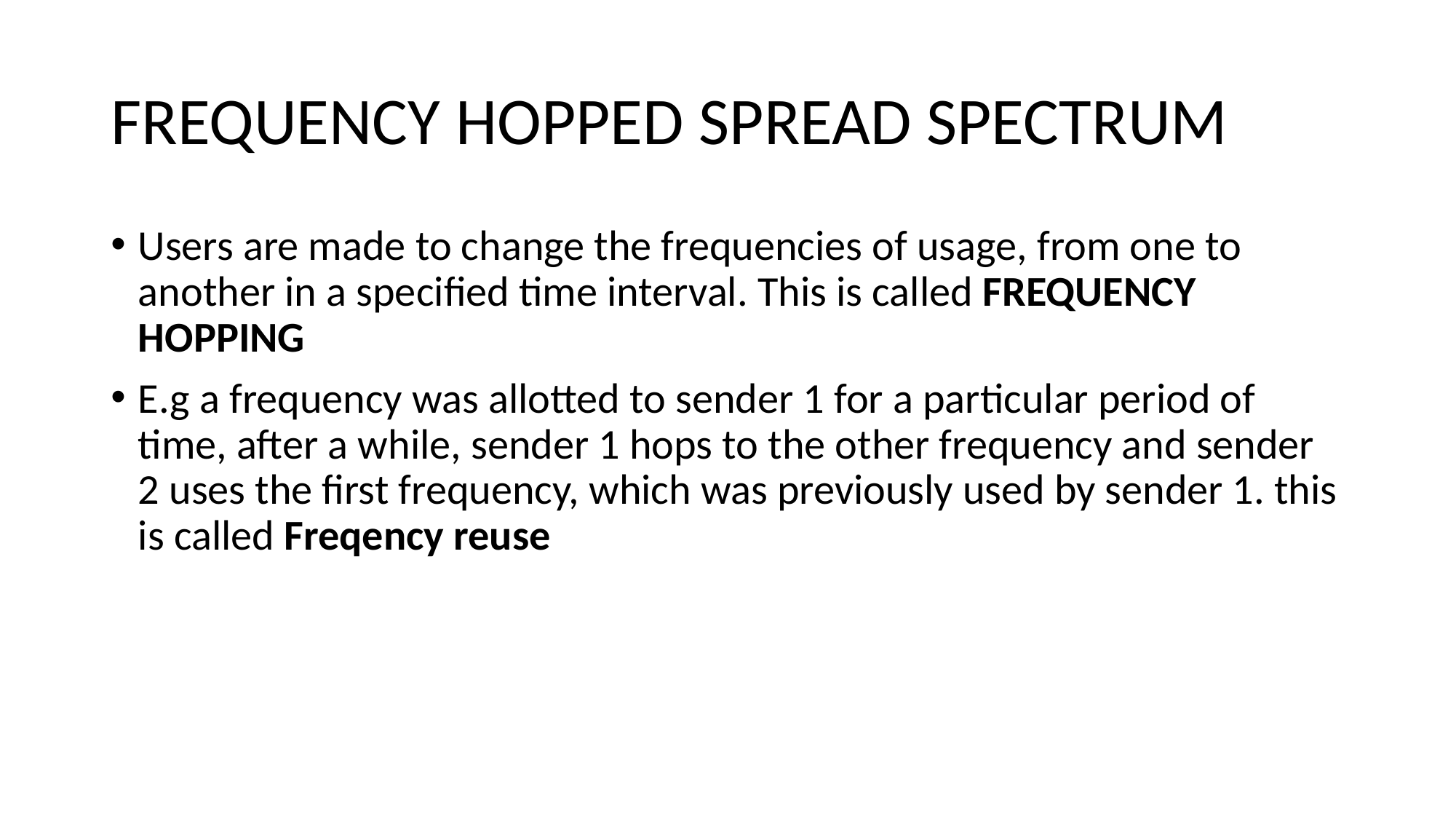

# FREQUENCY HOPPED SPREAD SPECTRUM
Users are made to change the frequencies of usage, from one to another in a specified time interval. This is called FREQUENCY HOPPING
E.g a frequency was allotted to sender 1 for a particular period of time, after a while, sender 1 hops to the other frequency and sender 2 uses the first frequency, which was previously used by sender 1. this is called Freqency reuse